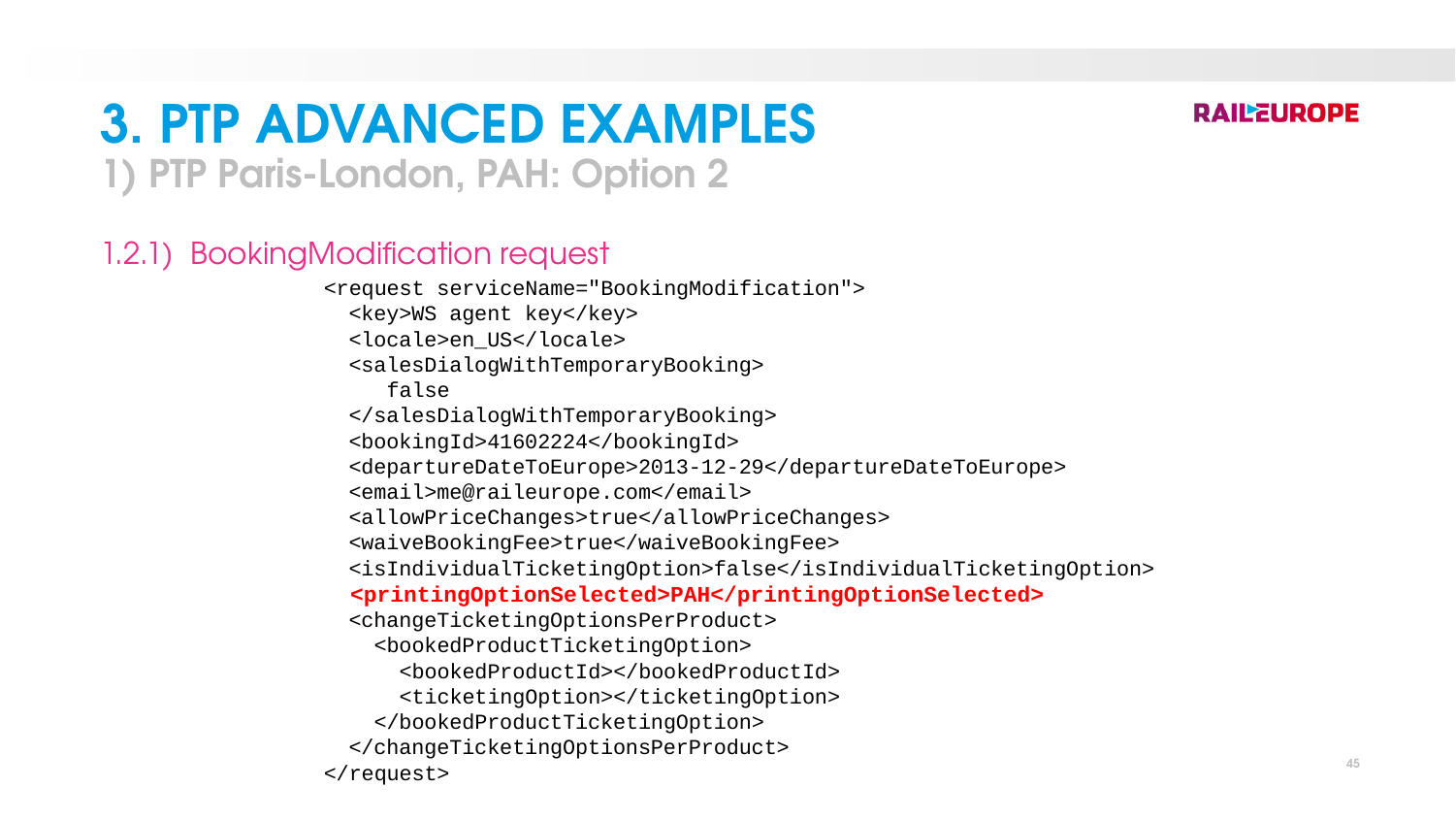

3. PTP Advanced Examples
1) PTP Paris-London, PAH: Option 2
1.2.1)  BookingModification request
<request serviceName="BookingModification">
  <key>WS agent key</key>
  <locale>en_US</locale>
  <salesDialogWithTemporaryBooking>
     false
  </salesDialogWithTemporaryBooking>
  <bookingId>41602224</bookingId>
  <departureDateToEurope>2013-12-29</departureDateToEurope>
  <email>me@raileurope.com</email>
  <allowPriceChanges>true</allowPriceChanges>
  <waiveBookingFee>true</waiveBookingFee>
  <isIndividualTicketingOption>false</isIndividualTicketingOption>
  <printingOptionSelected>PAH</printingOptionSelected>
  <changeTicketingOptionsPerProduct>
    <bookedProductTicketingOption>
      <bookedProductId></bookedProductId>
      <ticketingOption></ticketingOption>
    </bookedProductTicketingOption>
  </changeTicketingOptionsPerProduct>
</request>
45